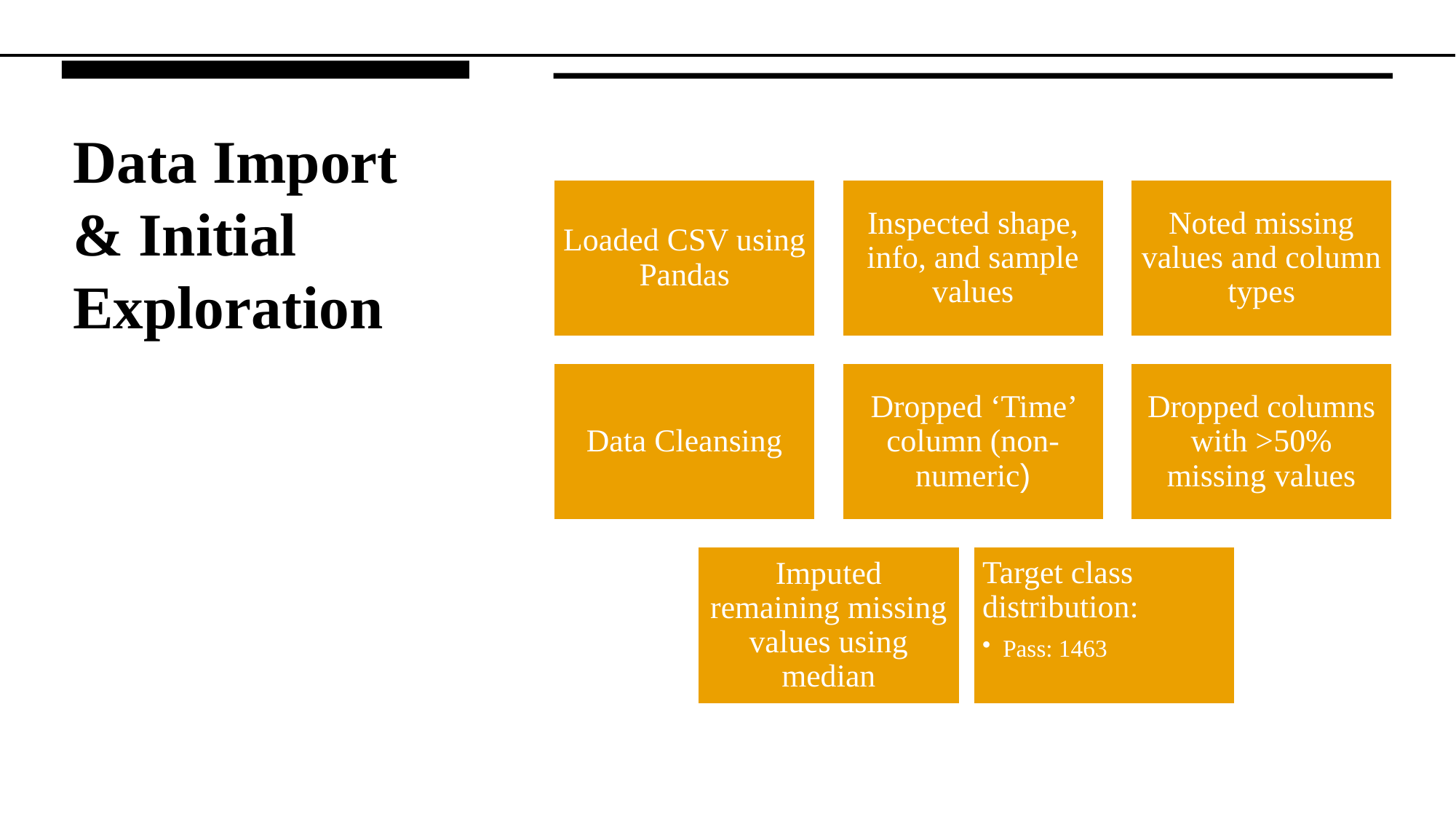

# Data Import & Initial Exploration
Loaded CSV using Pandas
Inspected shape, info, and sample values
Noted missing values and column types
Data Cleansing
Dropped ‘Time’ column (non-numeric)
Dropped columns with >50% missing values
Imputed remaining missing values using median
Target class distribution:
Pass: 1463